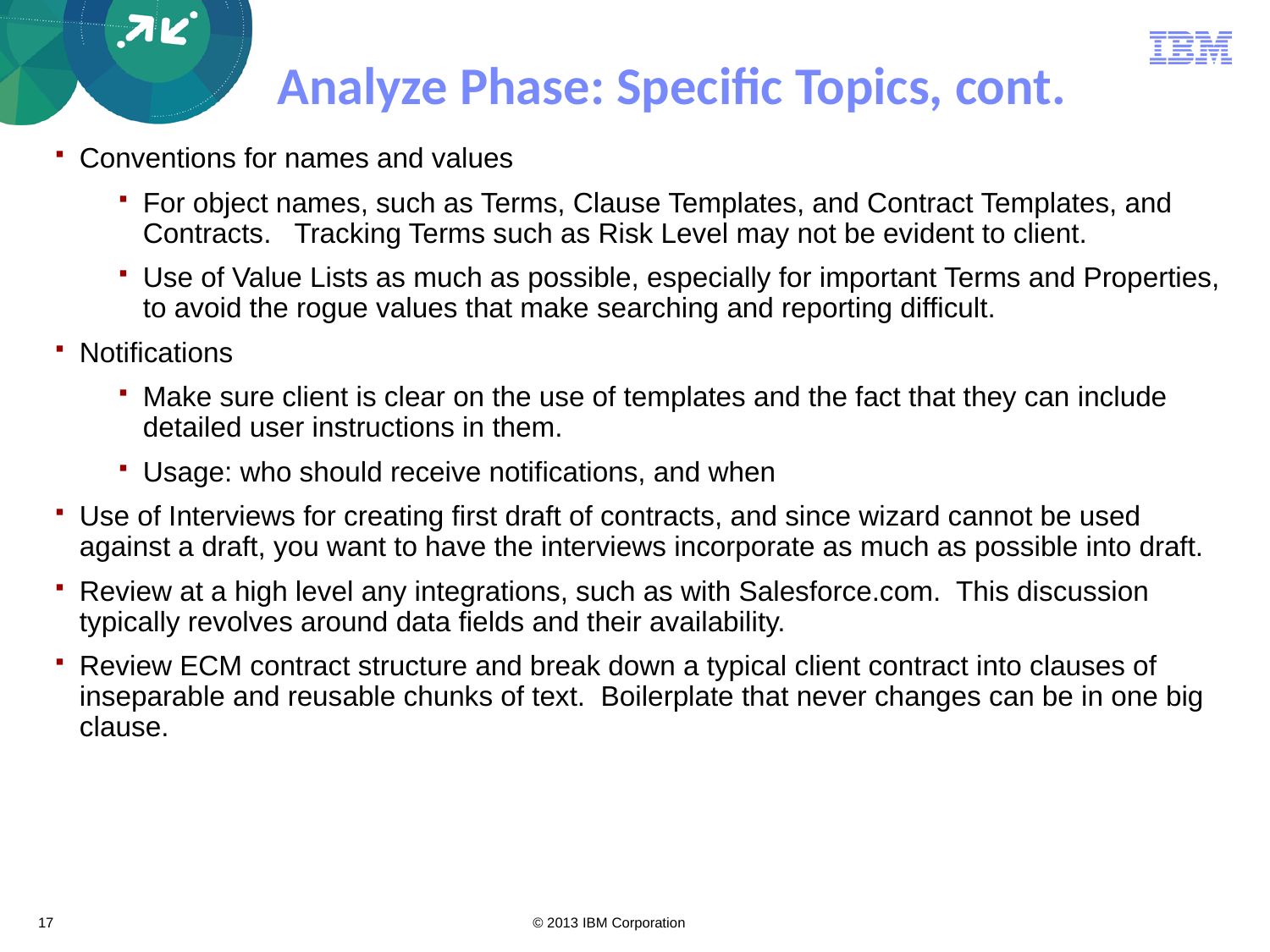

# Analyze Phase: Specific Topics, cont.
Conventions for names and values
For object names, such as Terms, Clause Templates, and Contract Templates, and Contracts.   Tracking Terms such as Risk Level may not be evident to client.
Use of Value Lists as much as possible, especially for important Terms and Properties, to avoid the rogue values that make searching and reporting difficult.
Notifications
Make sure client is clear on the use of templates and the fact that they can include detailed user instructions in them.
Usage: who should receive notifications, and when
Use of Interviews for creating first draft of contracts, and since wizard cannot be used against a draft, you want to have the interviews incorporate as much as possible into draft.
Review at a high level any integrations, such as with Salesforce.com.  This discussion typically revolves around data fields and their availability.
Review ECM contract structure and break down a typical client contract into clauses of inseparable and reusable chunks of text.  Boilerplate that never changes can be in one big clause.
17